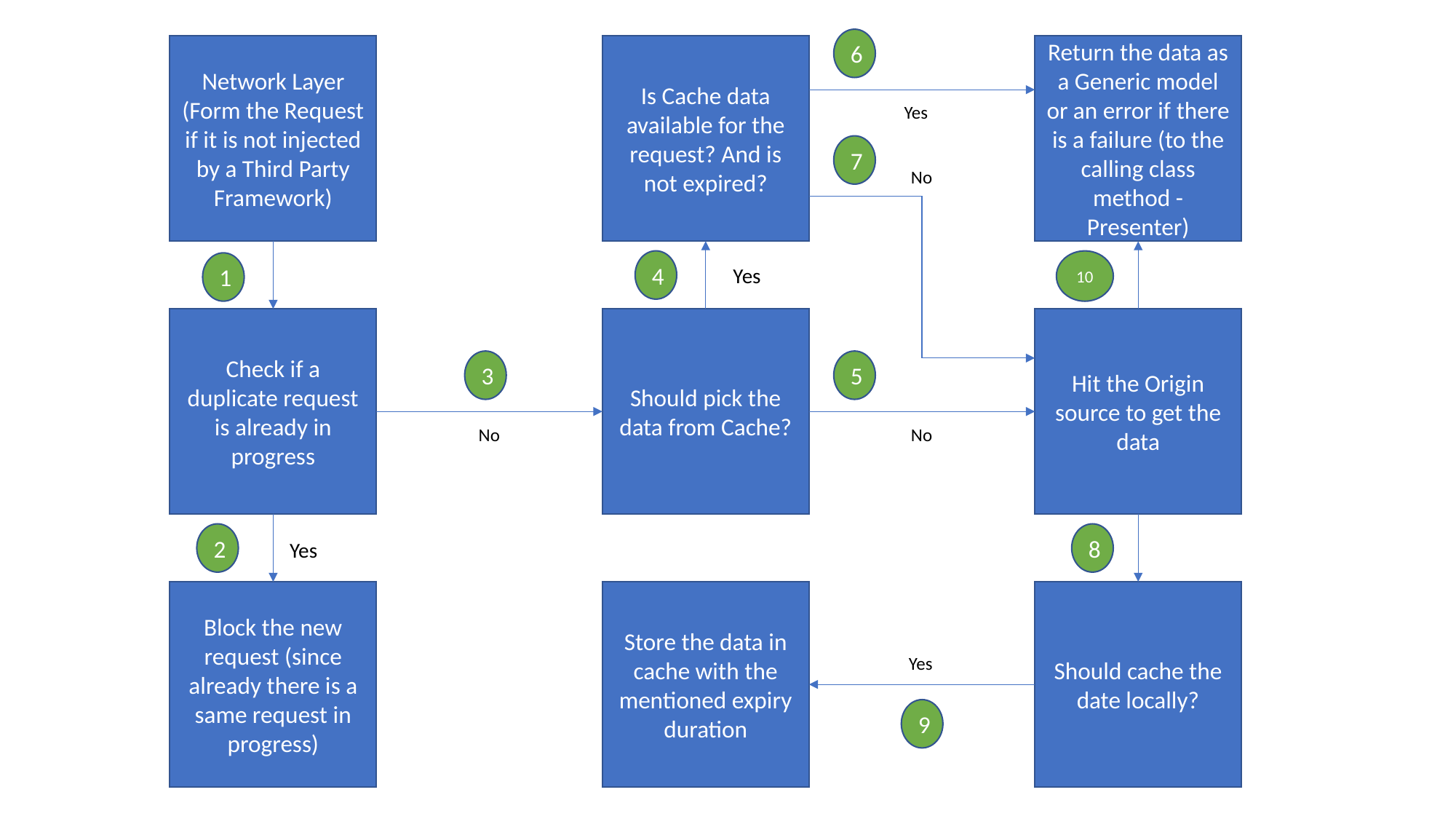

6
Network Layer (Form the Request if it is not injected by a Third Party Framework)
Return the data as a Generic model or an error if there is a failure (to the calling class method - Presenter)
Is Cache data available for the request? And is not expired?
Yes
7
No
4
10
1
Yes
Hit the Origin source to get the data
Check if a duplicate request is already in progress
Should pick the data from Cache?
5
3
No
No
8
2
Yes
Store the data in cache with the mentioned expiry duration
Should cache the date locally?
Block the new request (since already there is a same request in progress)
Yes
9